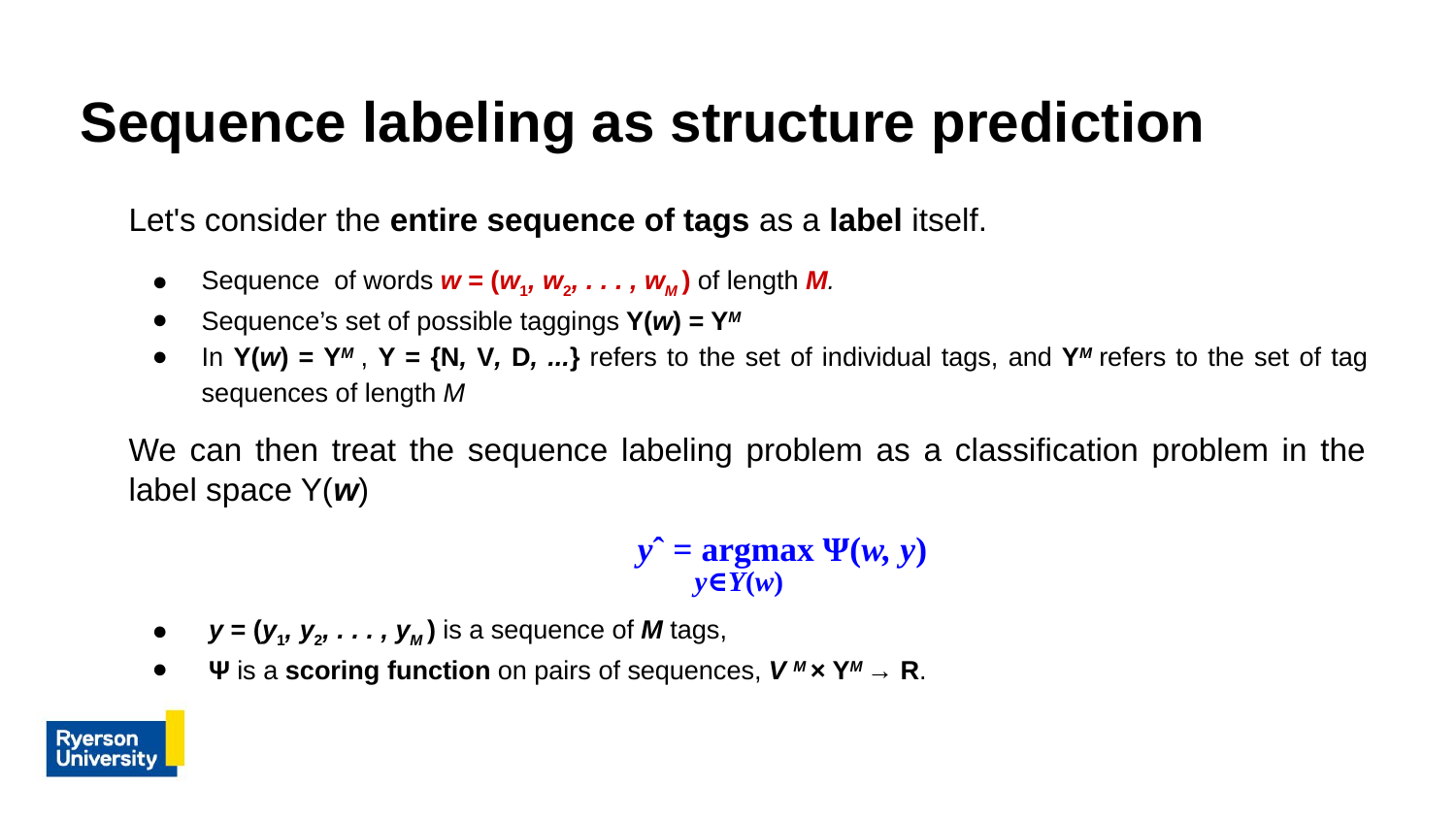

# Sequence labeling as structure prediction
Let's consider the entire sequence of tags as a label itself.
Sequence  of words w = (w1, w2, . . . , wM ) of length M.
Sequence’s set of possible taggings Y(w) = YM
In Y(w) = YM , Y = {N, V, D, ...} refers to the set of individual tags, and YM refers to the set of tag sequences of length M
We can then treat the sequence labeling problem as a classification problem in the label space Y(w)
                     yˆ = argmax Ψ(w, y)
y∈Y(w)
 y = (y1, y2, . . . , yM ) is a sequence of M tags,
 Ψ is a scoring function on pairs of sequences, V M × YM → R.